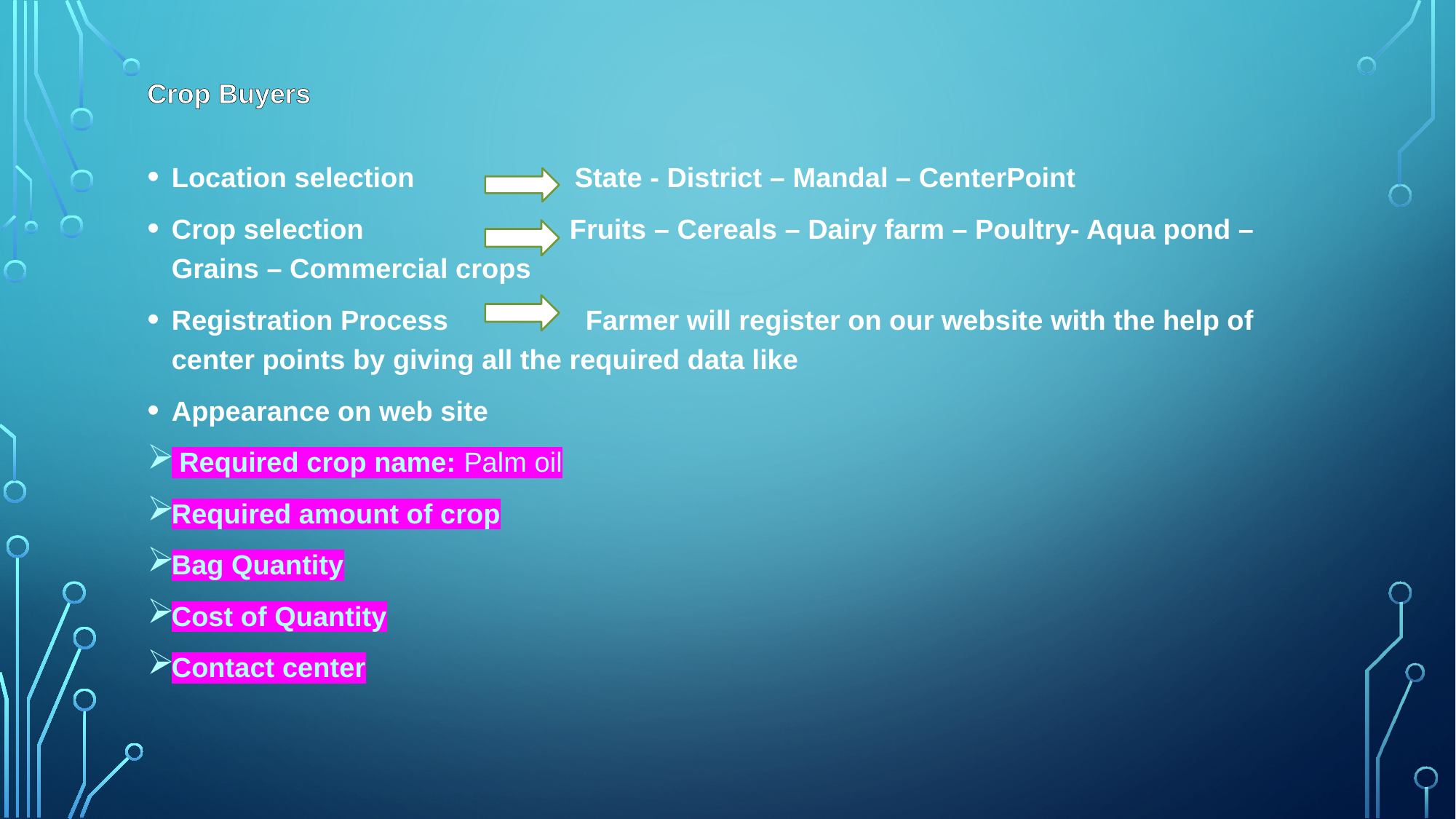

# Crop Buyers
Location selection                     State - District – Mandal – CenterPoint
Crop selection                           Fruits – Cereals – Dairy farm – Poultry- Aqua pond – Grains – Commercial crops
Registration Process                  Farmer will register on our website with the help of center points by giving all the required data like
Appearance on web site
 Required crop name: Palm oil
Required amount of crop
Bag Quantity
Cost of Quantity
Contact center